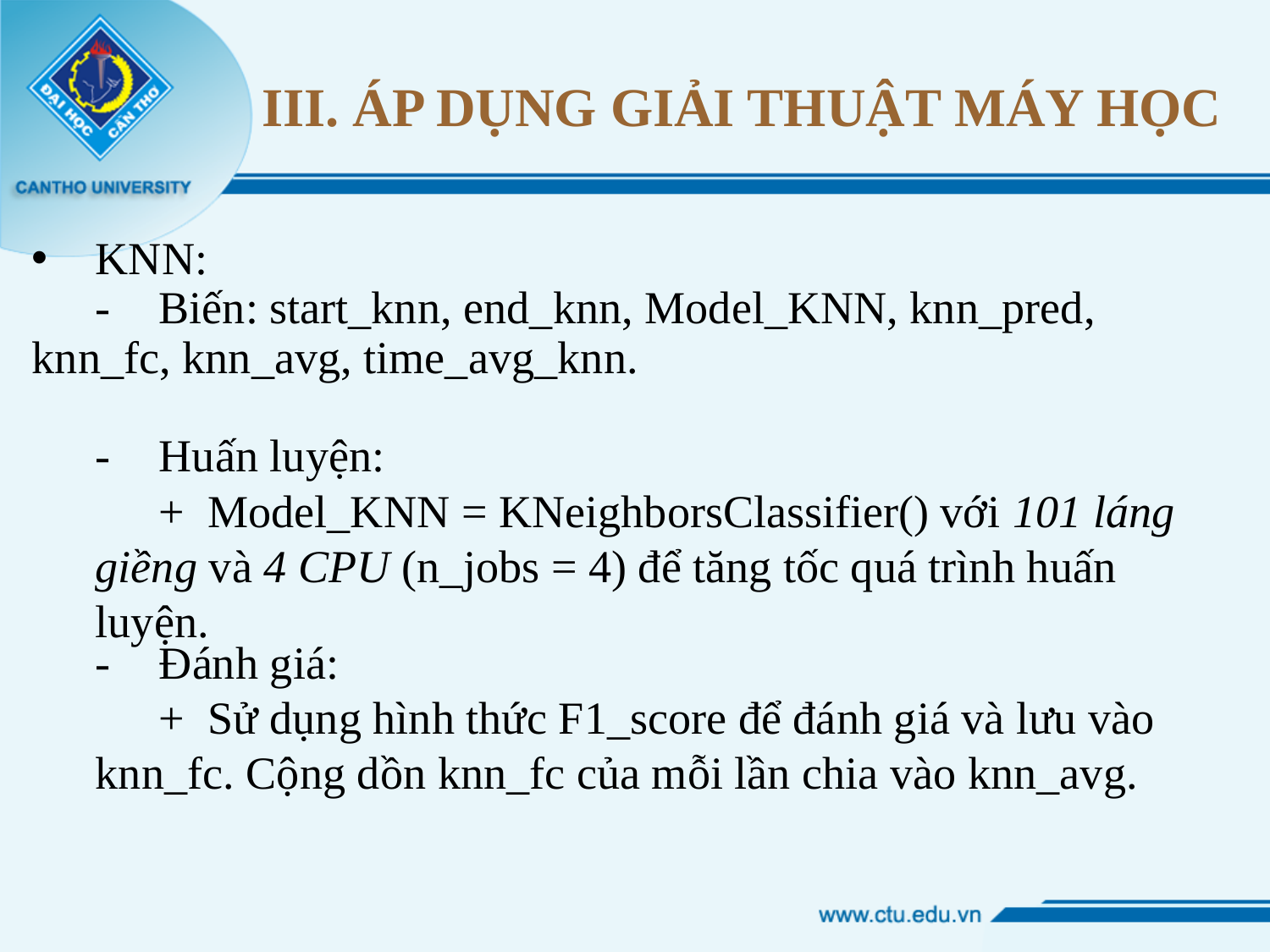

# III. ÁP DỤNG GIẢI THUẬT MÁY HỌC
KNN:
-	Biến: start_knn, end_knn, Model_KNN, knn_pred, knn_fc, knn_avg, time_avg_knn.

-	Huấn luyện:
+  Model_KNN = KNeighborsClassifier() với 101 láng giềng và 4 CPU (n_jobs = 4) để tăng tốc quá trình huấn luyện.
-	Đánh giá:
+  Sử dụng hình thức F1_score để đánh giá và lưu vào knn_fc. Cộng dồn knn_fc của mỗi lần chia vào knn_avg.